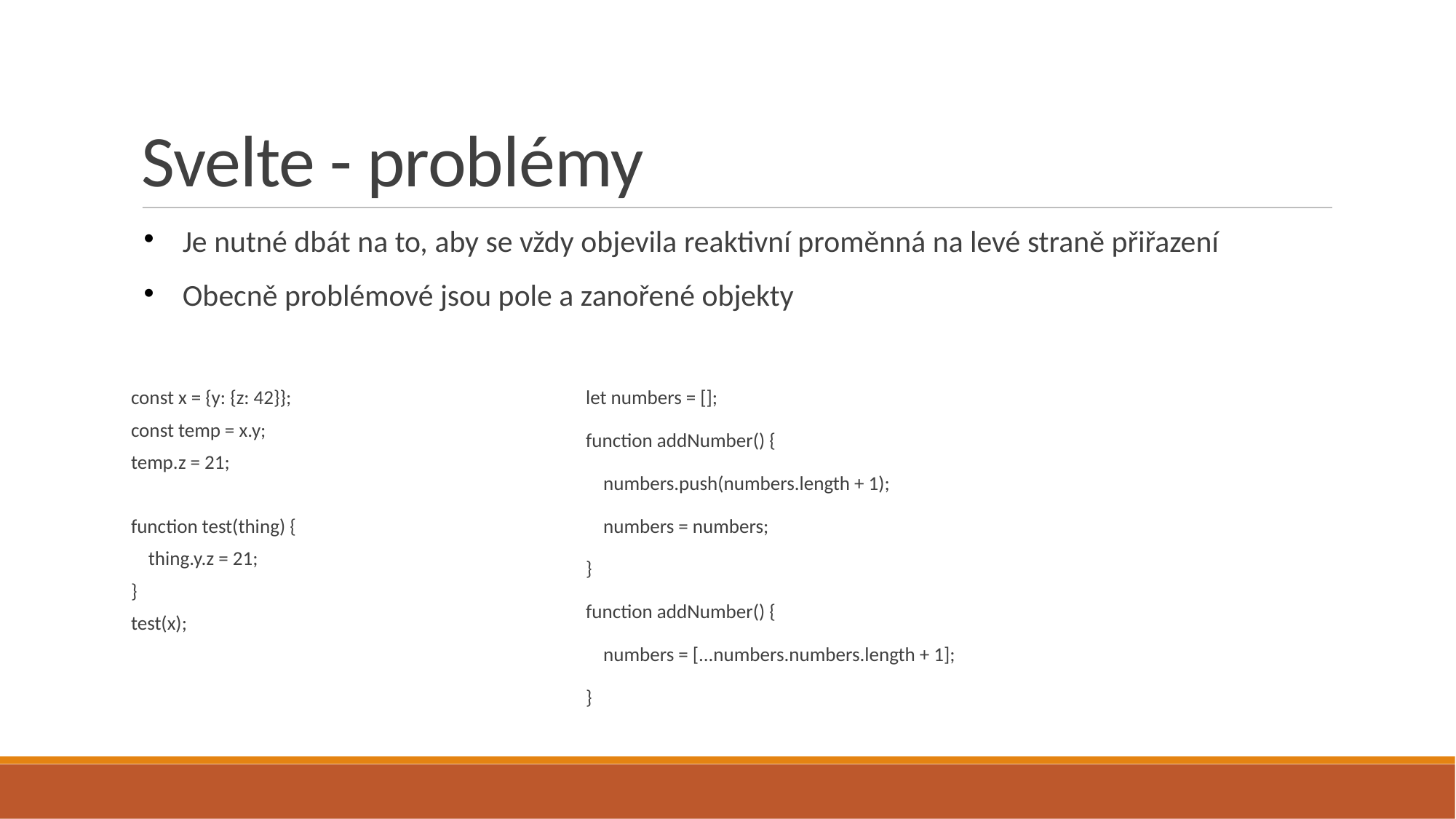

# Svelte - problémy
Je nutné dbát na to, aby se vždy objevila reaktivní proměnná na levé straně přiřazení
Obecně problémové jsou pole a zanořené objekty
const x = {y: {z: 42}};
const temp = x.y;
temp.z = 21;

function test(thing) {
    thing.y.z = 21;
}
test(x);
let numbers = [];
function addNumber() {
    numbers.push(numbers.length + 1);
    numbers = numbers;
}
function addNumber() {
    numbers = [...numbers.numbers.length + 1];
}